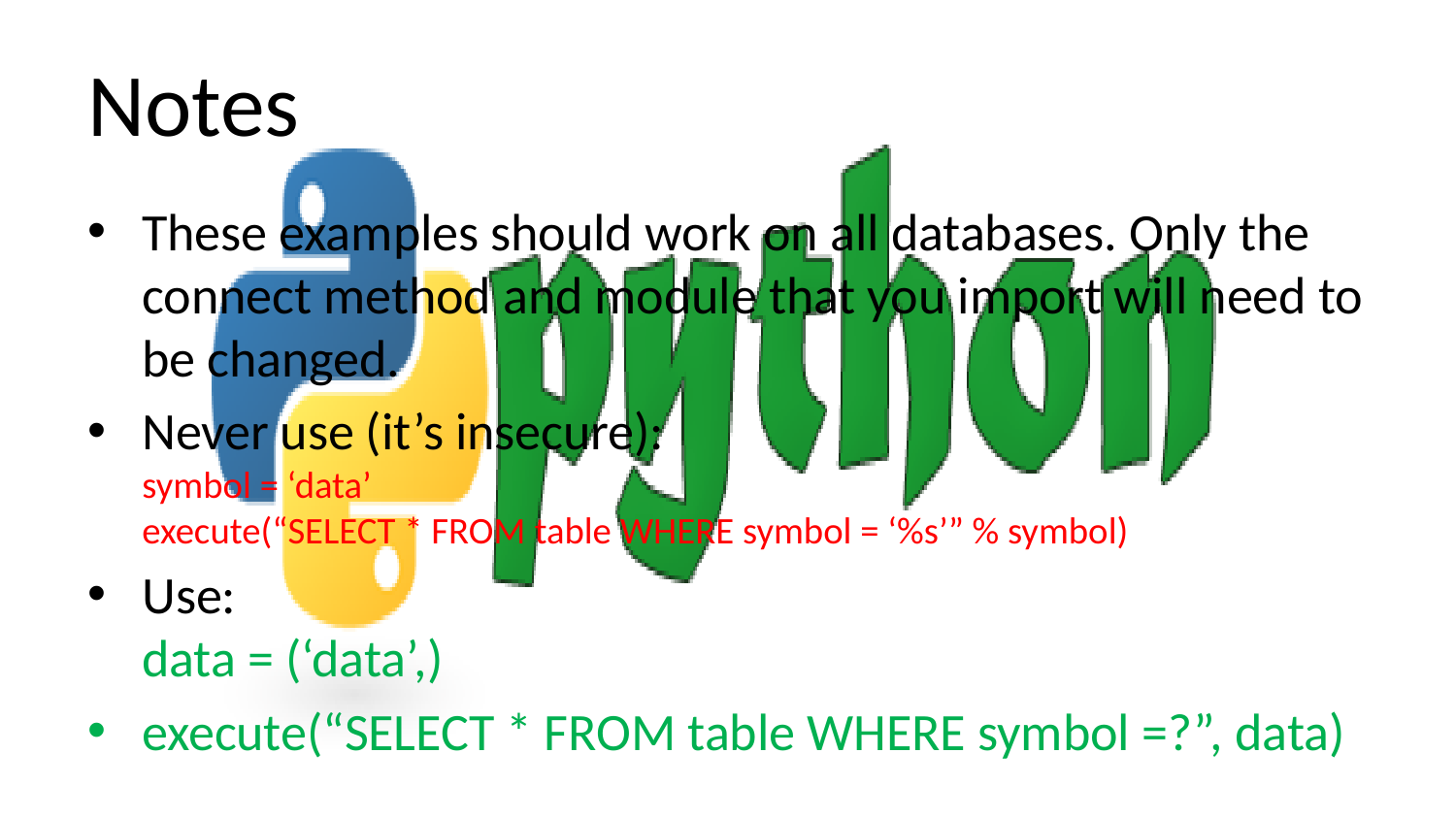

# Notes
These examples should work on all databases. Only the connect method and module that you import will need to be changed.
Never use (it’s insecure):
symbol = ‘data’
execute(“SELECT * FROM table WHERE symbol = ‘%s’” % symbol)
Use:
data = (‘data’,)
execute(“SELECT * FROM table WHERE symbol =?”, data)